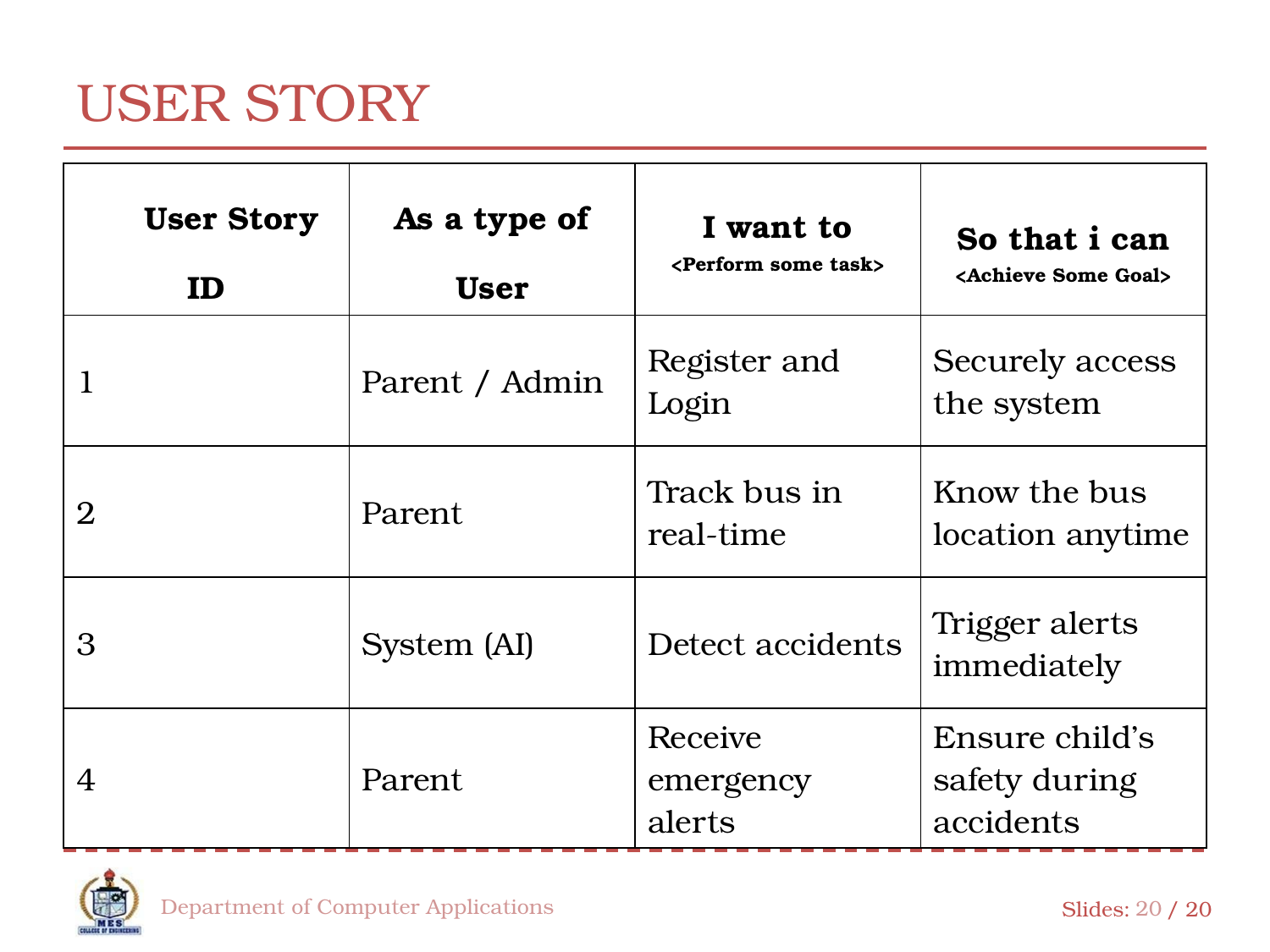

# USER STORY
| User Story ID | As a type of User | I want to <Perform some task> | So that i can <Achieve Some Goal> |
| --- | --- | --- | --- |
| 1 | Parent / Admin | Register and Login | Securely access the system |
| 2 | Parent | Track bus in real-time | Know the bus location anytime |
| 3 | System (AI) | Detect accidents | Trigger alerts immediately |
| 4 | Parent | Receive emergency alerts | Ensure child’s safety during accidents |
Department of Computer Applications
20